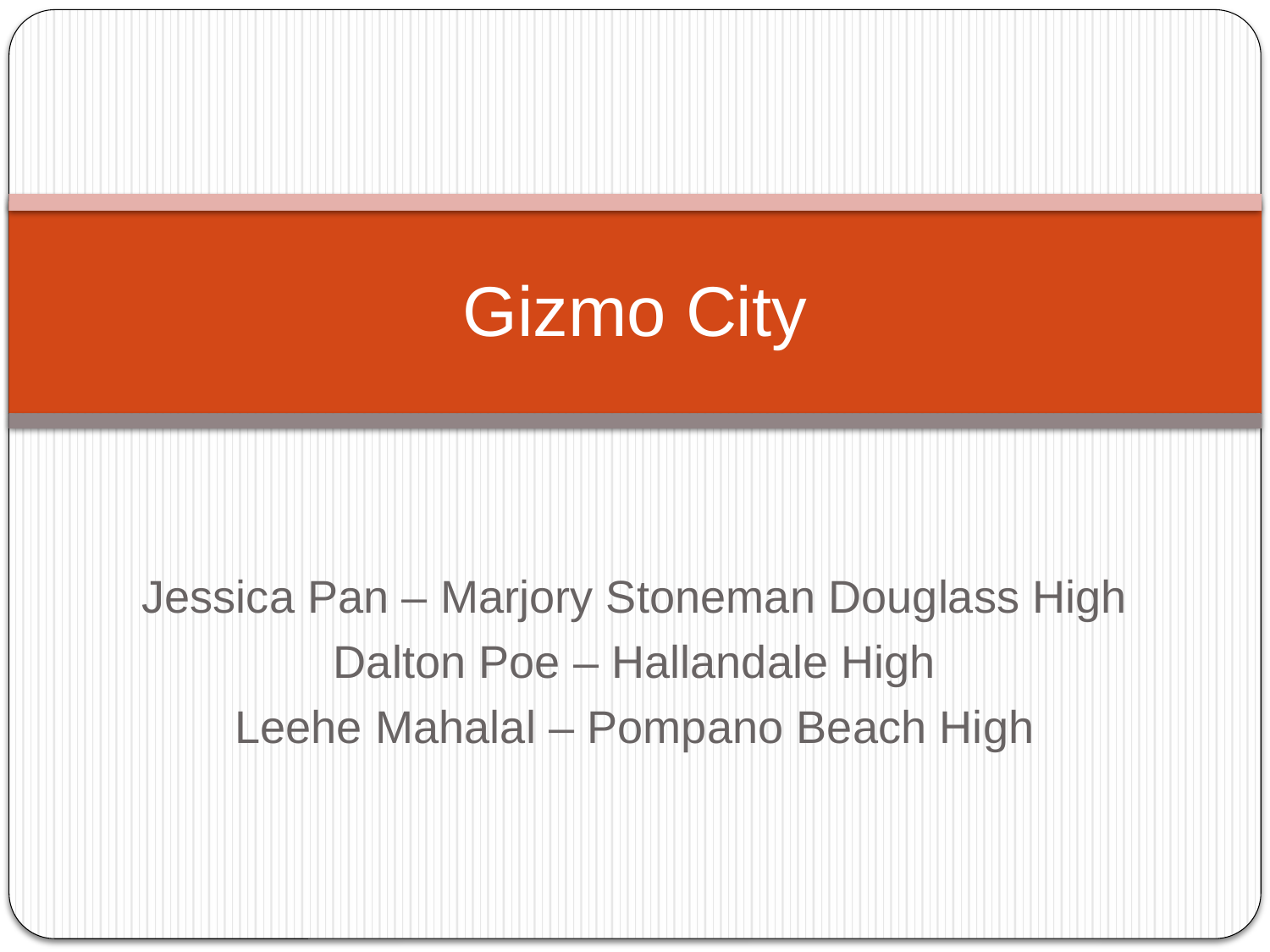

# Gizmo City
Jessica Pan – Marjory Stoneman Douglass High
Dalton Poe – Hallandale High
Leehe Mahalal – Pompano Beach High